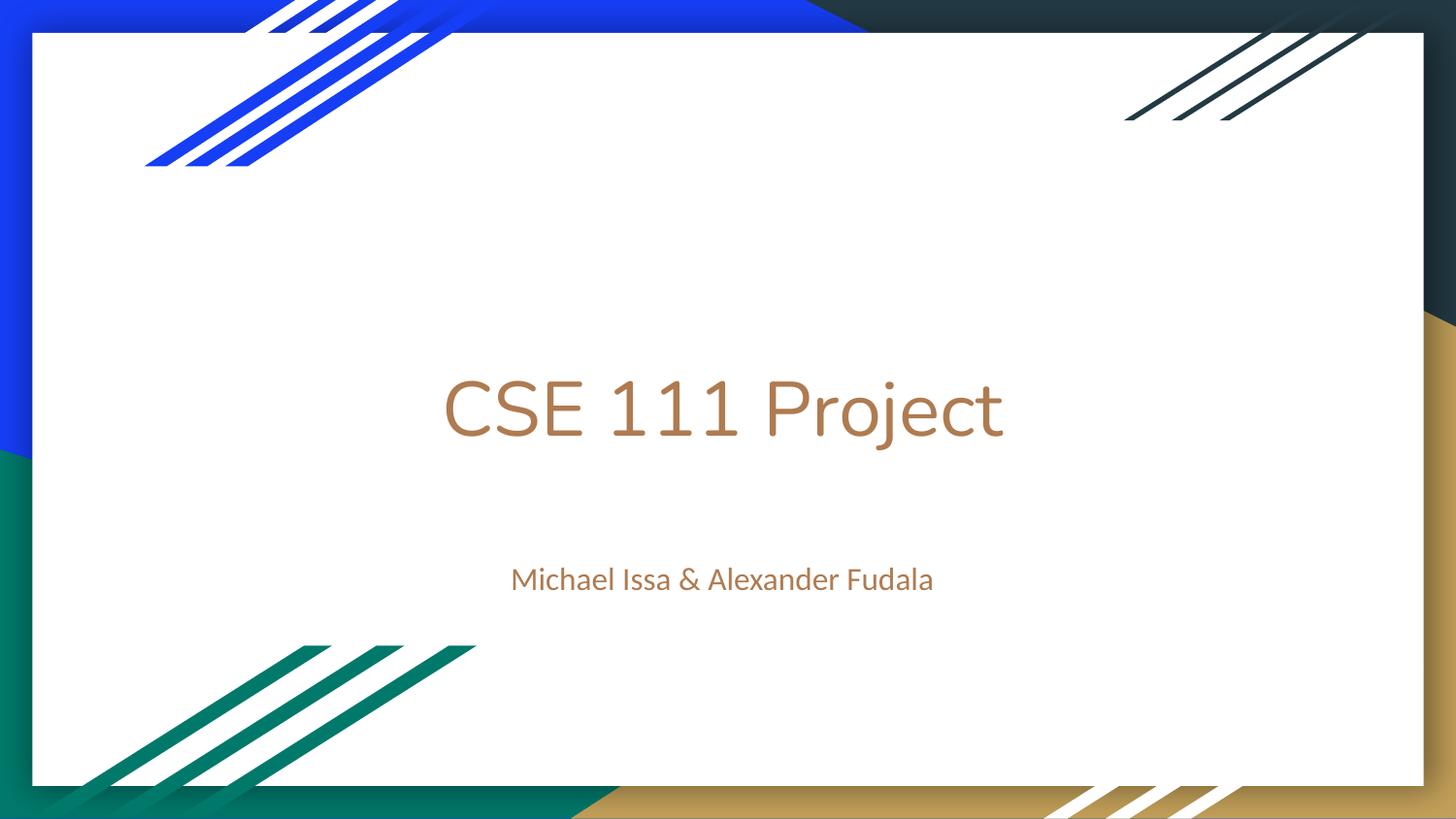

# CSE 111 Project
Michael Issa & Alexander Fudala